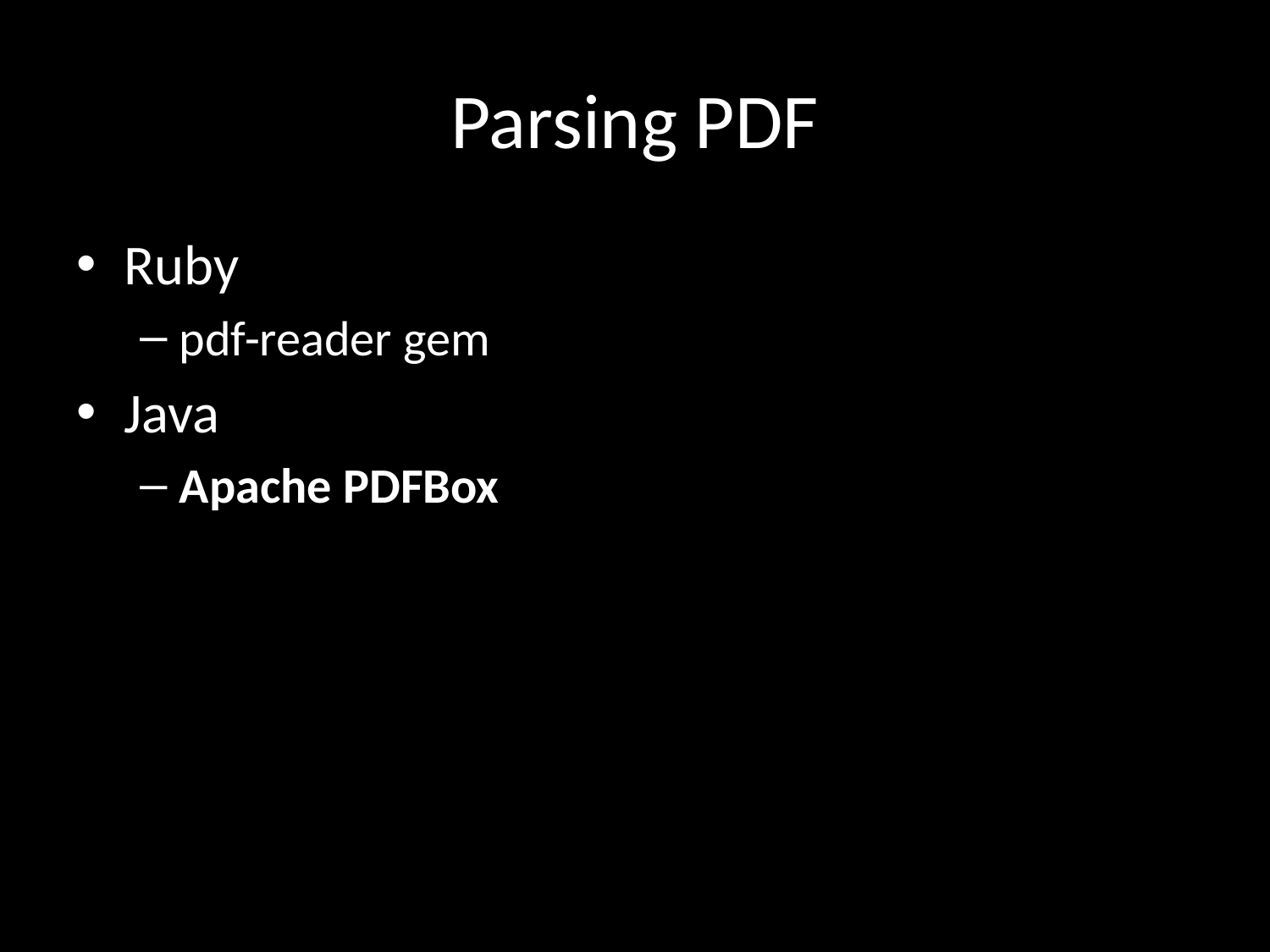

# Parsing PDF
Ruby
pdf-reader gem
Java
Apache PDFBox